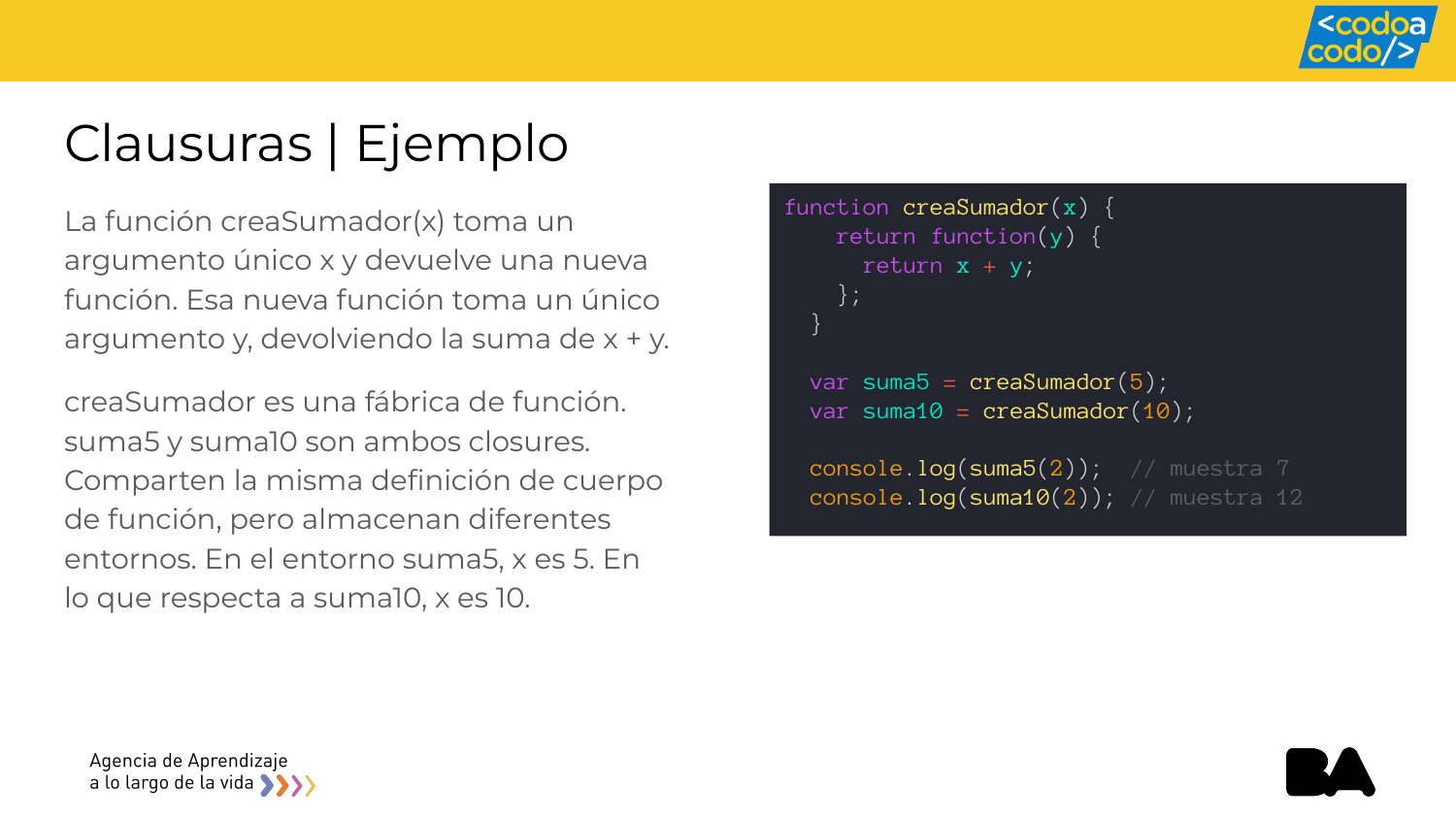

# Clausuras | Ejemplo
La función creaSumador(x) toma un argumento único x y devuelve una nueva función. Esa nueva función toma un único argumento y, devolviendo la suma de x + y.
creaSumador es una fábrica de función. suma5 y suma10 son ambos closures. Comparten la misma definición de cuerpo de función, pero almacenan diferentes entornos. En el entorno suma5, x es 5. En lo que respecta a suma10, x es 10.

function creaSumador(x) {
    return function(y) {
      return x + y;
    };
  }

  var suma5 = creaSumador(5);
  var suma10 = creaSumador(10);

  console.log(suma5(2));  // muestra 7
  console.log(suma10(2)); // muestra 12